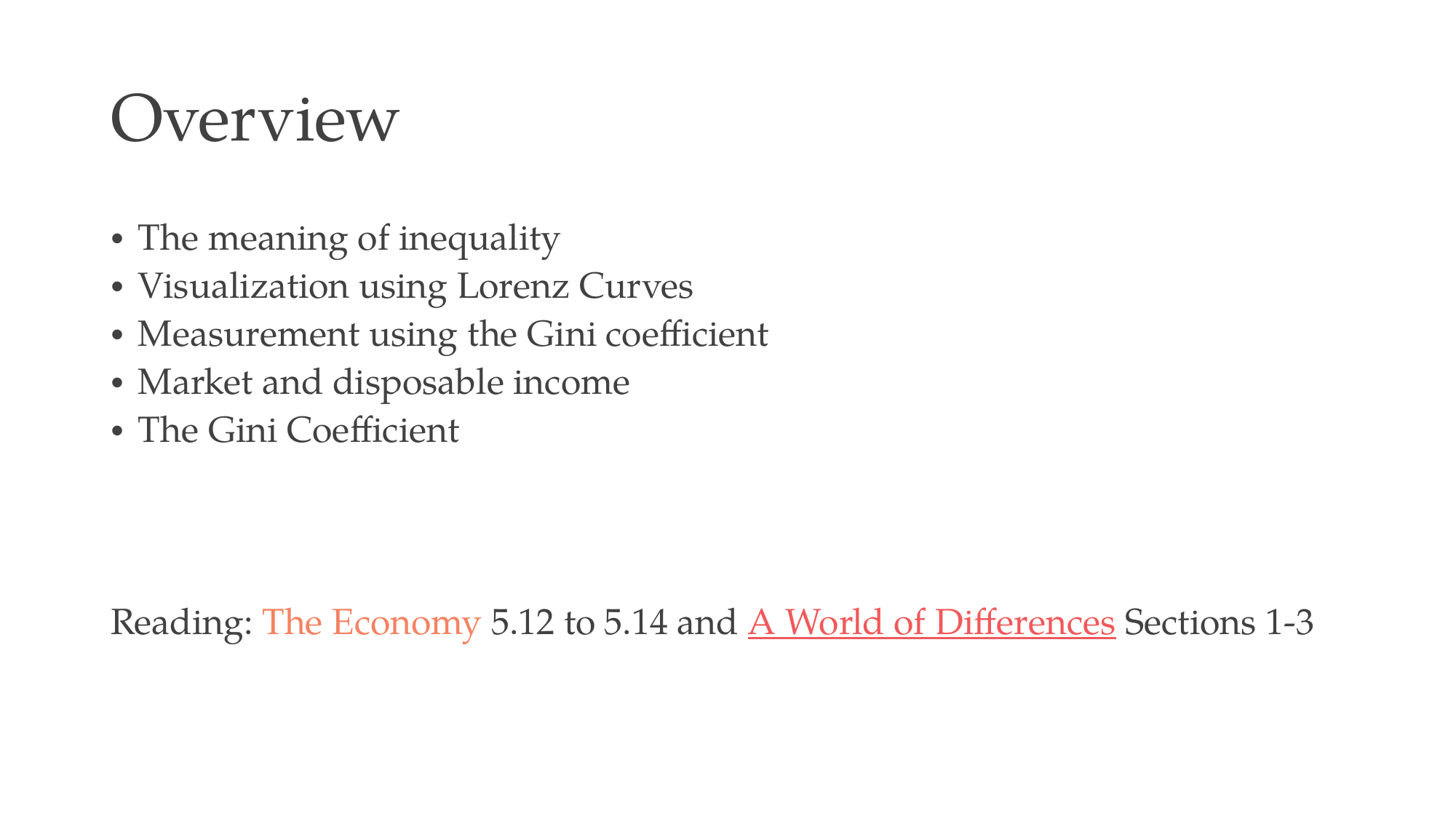

# Overview
The meaning of inequality
Visualization using Lorenz Curves
Measurement using the Gini coefficient
Market and disposable income
The Gini Coefficient

Reading: The Economy 5.12 to 5.14 and A World of Differences Sections 1-3